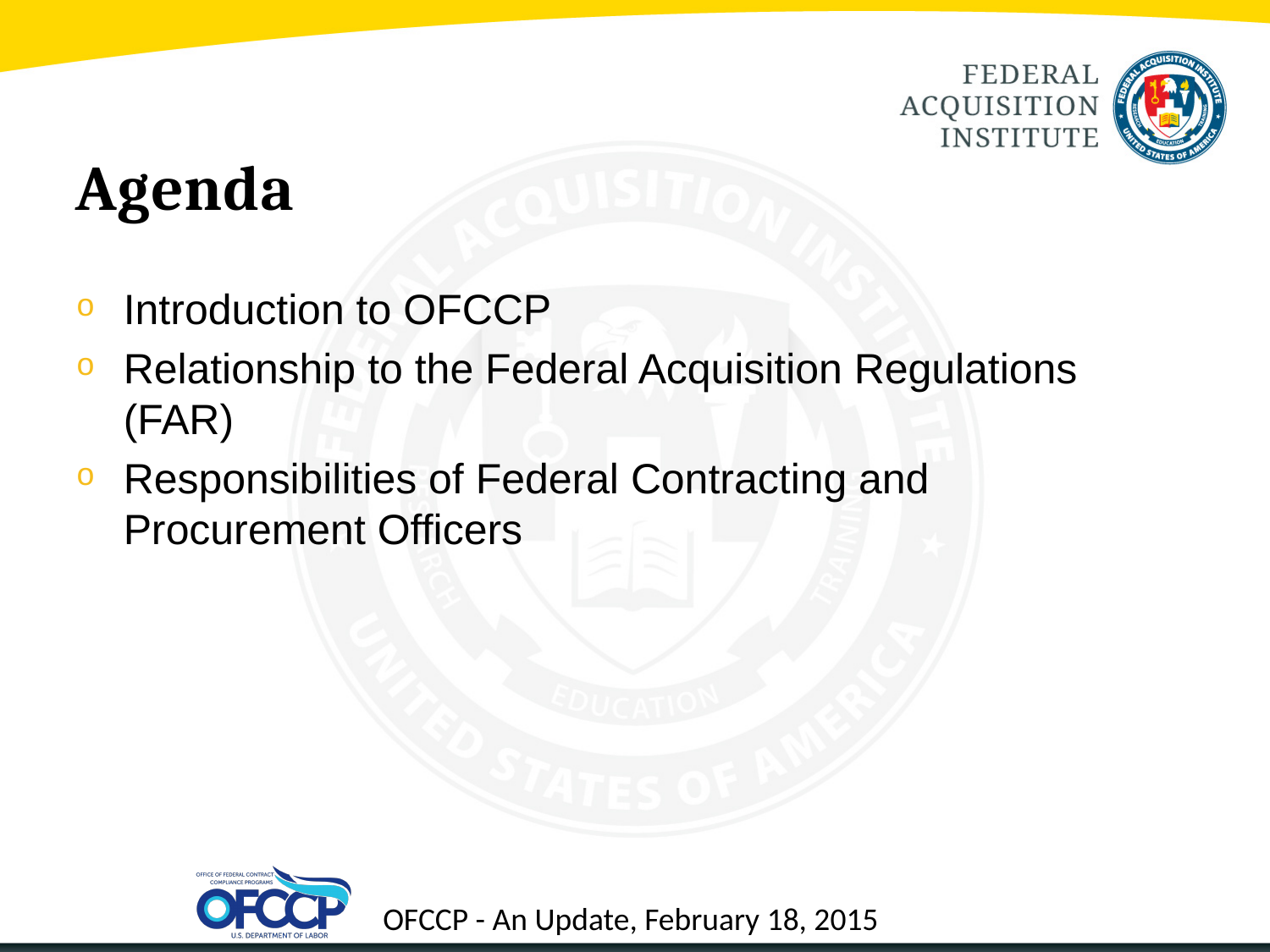

# Agenda
Introduction to OFCCP
Relationship to the Federal Acquisition Regulations (FAR)
Responsibilities of Federal Contracting and Procurement Officers
4
OFCCP - An Update, February 18, 2015